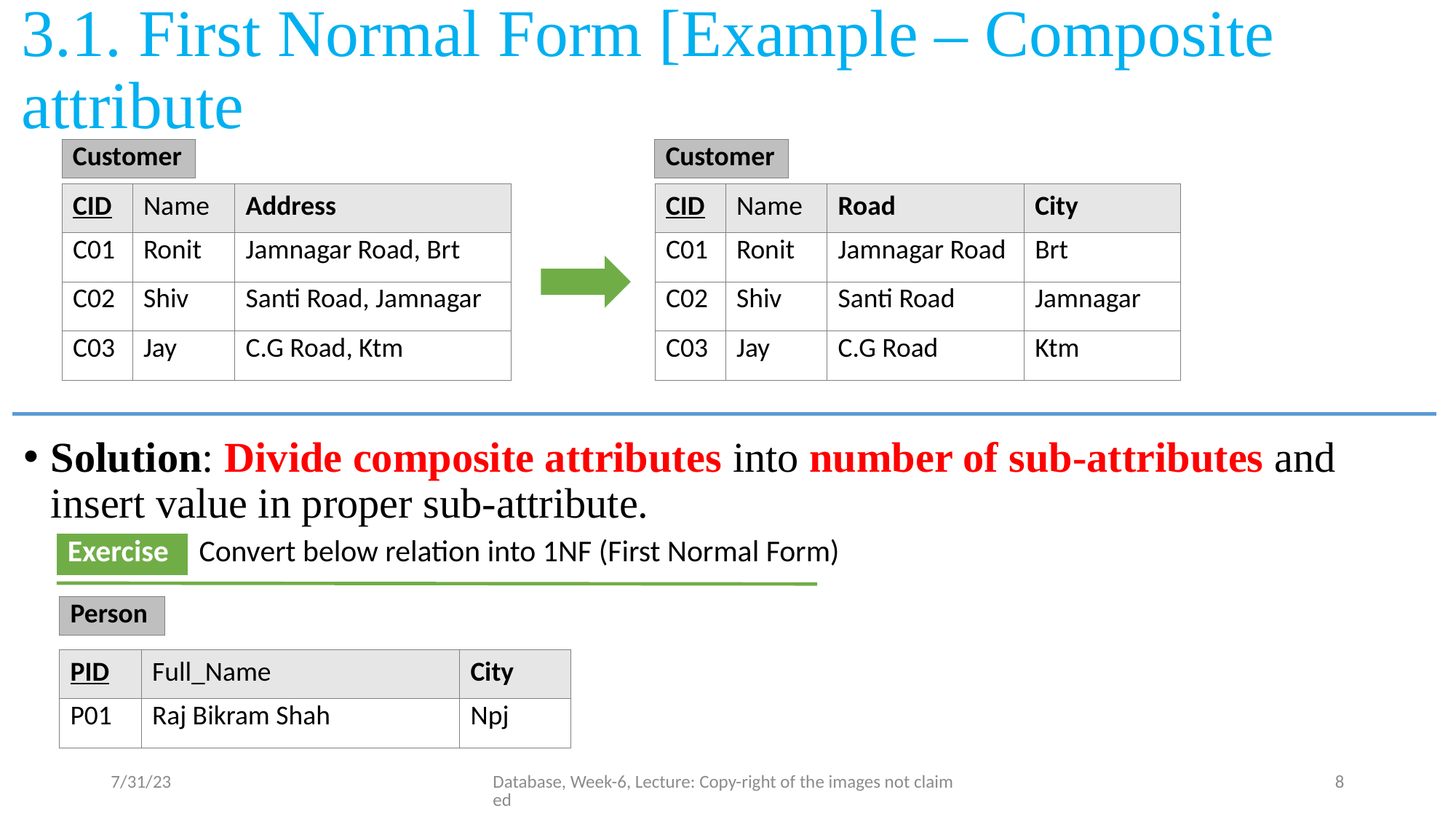

# 3.1. First Normal Form [Example – Composite attribute

Solution: Divide composite attributes into number of sub-attributes and insert value in proper sub-attribute.
| Customer |
| --- |
| Customer |
| --- |
| CID | Name | Address |
| --- | --- | --- |
| C01 | Ronit | Jamnagar Road, Brt |
| C02 | Shiv | Santi Road, Jamnagar |
| C03 | Jay | C.G Road, Ktm |
| CID | Name | Road | City |
| --- | --- | --- | --- |
| C01 | Ronit | Jamnagar Road | Brt |
| C02 | Shiv | Santi Road | Jamnagar |
| C03 | Jay | C.G Road | Ktm |

| Convert below relation into 1NF (First Normal Form) |
| --- |
| Exercise |
| --- |
| Person |
| --- |
| PID | Full\_Name | City |
| --- | --- | --- |
| P01 | Raj Bikram Shah | Npj |
7/31/23
Database, Week-6, Lecture: Copy-right of the images not claimed
8